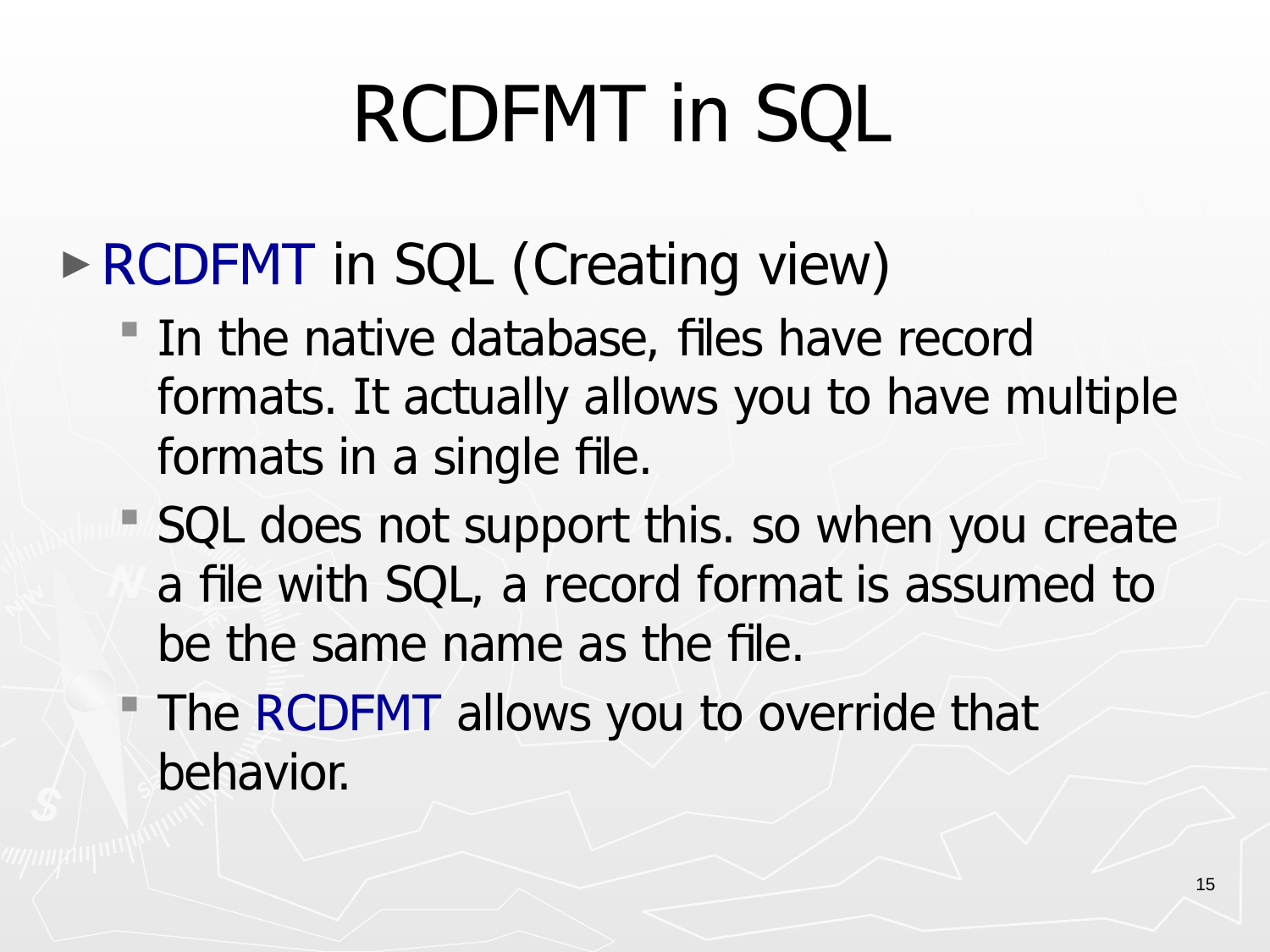

# RCDFMT in SQL
RCDFMT in SQL (Creating view)
In the native database, files have record formats. It actually allows you to have multiple formats in a single file.
SQL does not support this. so when you create a file with SQL, a record format is assumed to be the same name as the file.
The RCDFMT allows you to override that behavior.

15